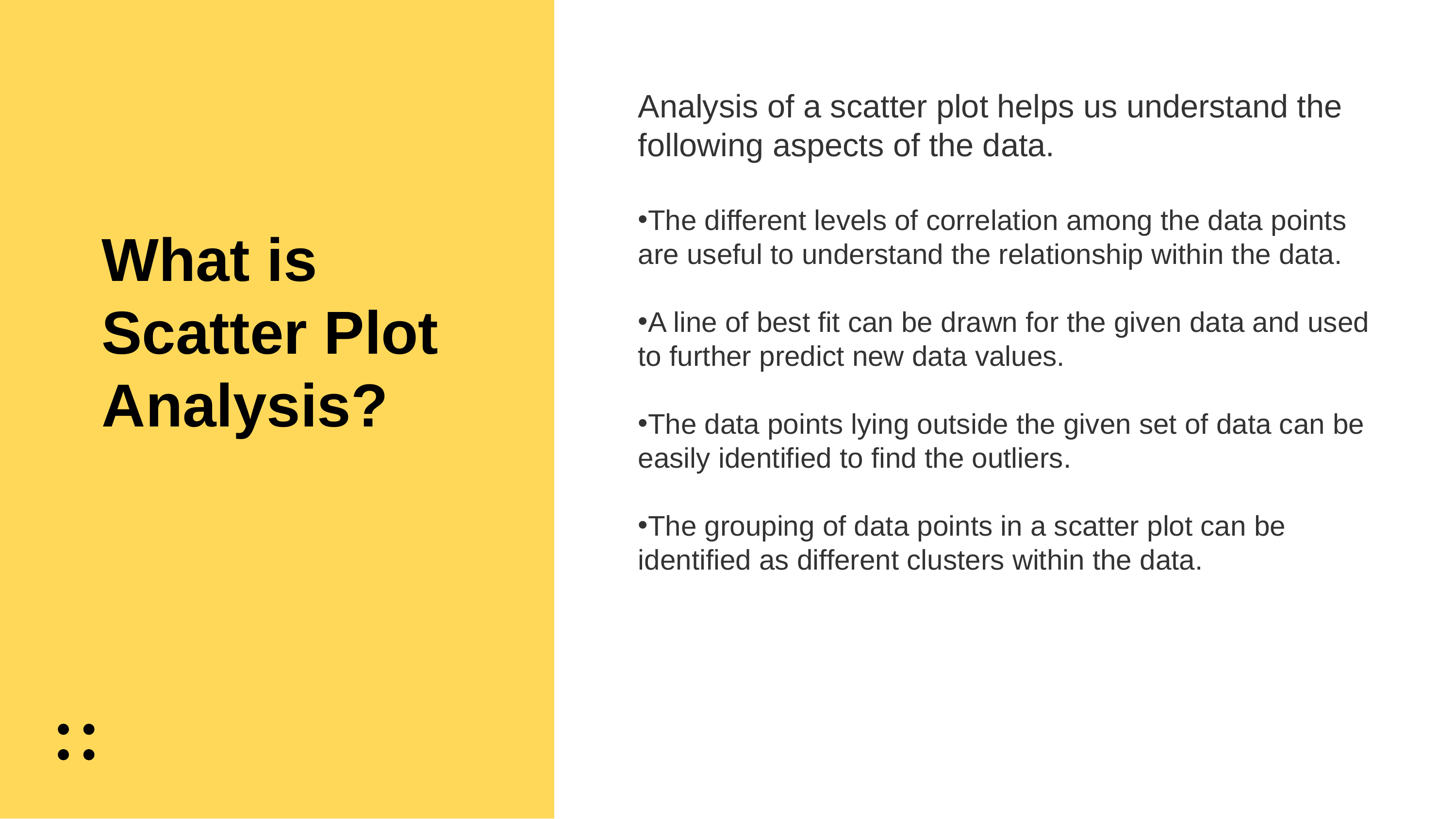

Analysis of a scatter plot helps us understand the following aspects of the data.

The different levels of correlation among the data points are useful to understand the relationship within the data.

A line of best fit can be drawn for the given data and used to further predict new data values.

The data points lying outside the given set of data can be easily identified to find the outliers.

The grouping of data points in a scatter plot can be identified as different clusters within the data.

What is Scatter Plot Analysis?